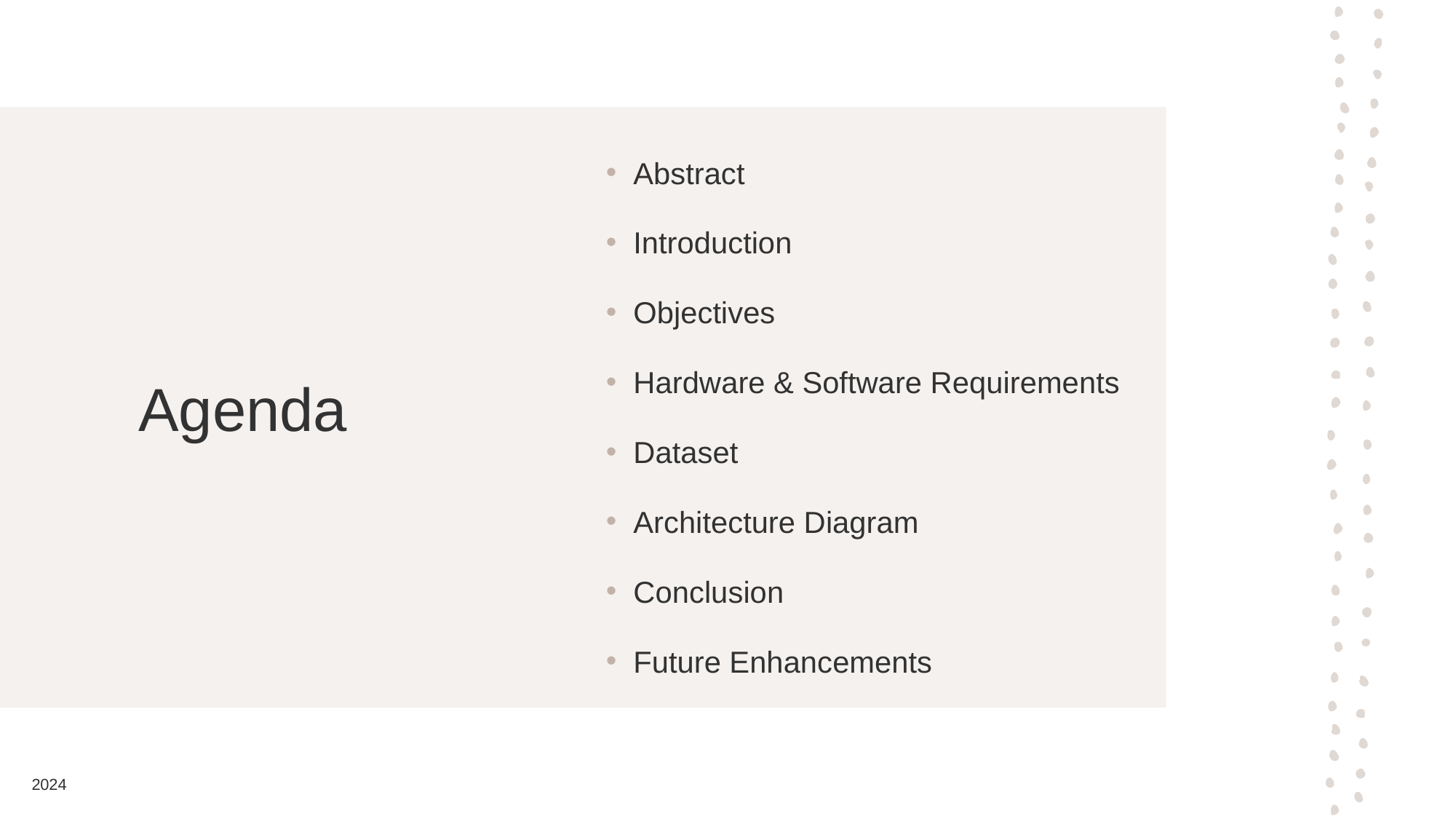

# Agenda
Abstract
Introduction
Objectives
Hardware & Software Requirements
Dataset
Architecture Diagram
Conclusion
Future Enhancements
2024